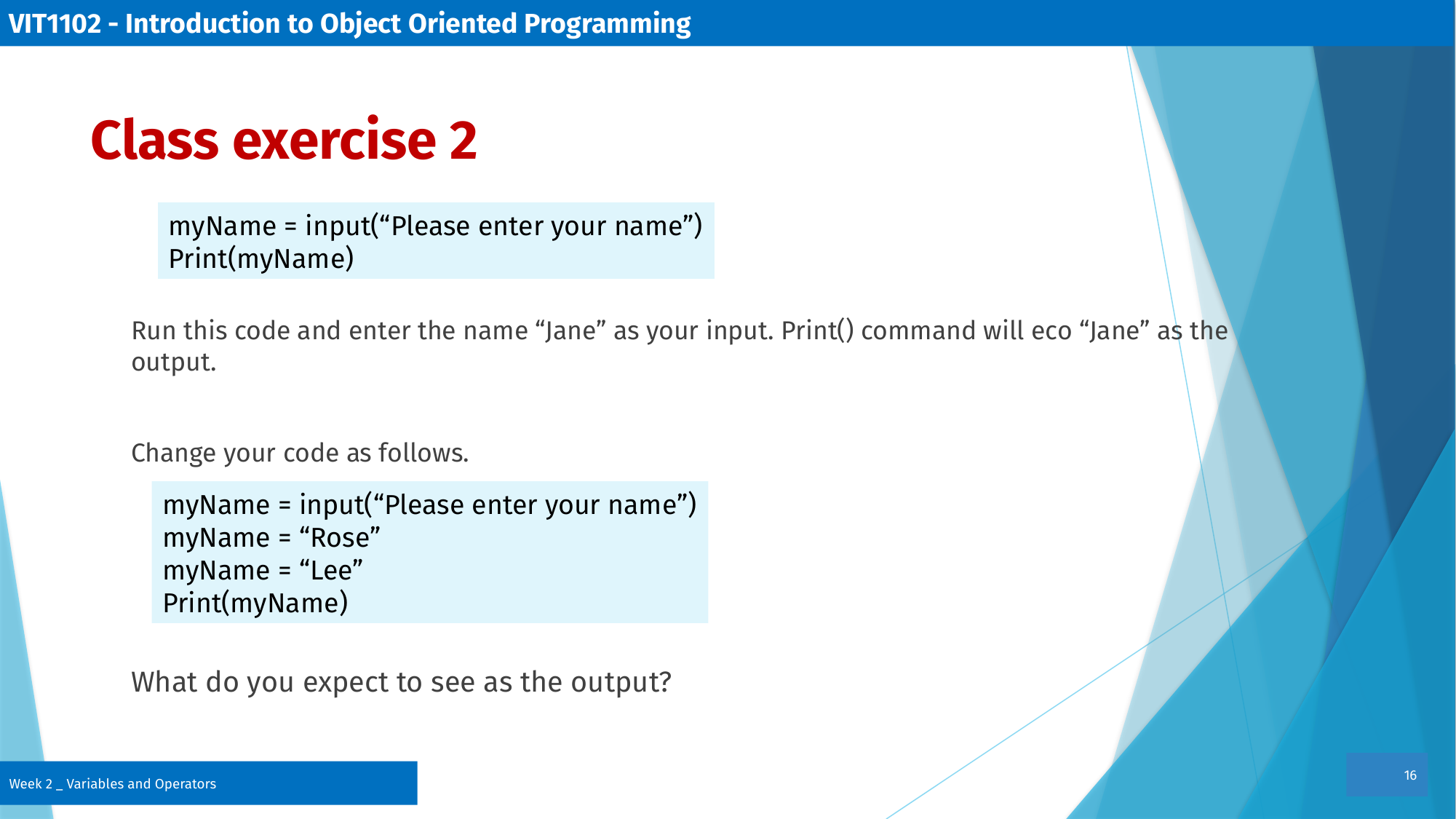

VIT1102 - Introduction to Object Oriented Programming
# Class exercise 2
myName = input(“Please enter your name”)
Print(myName)

Run this code and enter the name “Jane” as your input. Print() command will eco “Jane” as the output.

Change your code as follows.

What do you expect to see as the output?

myName = input(“Please enter your name”)
myName = “Rose”
myName = “Lee”
Print(myName)
16
Week 2 _ Variables and Operators